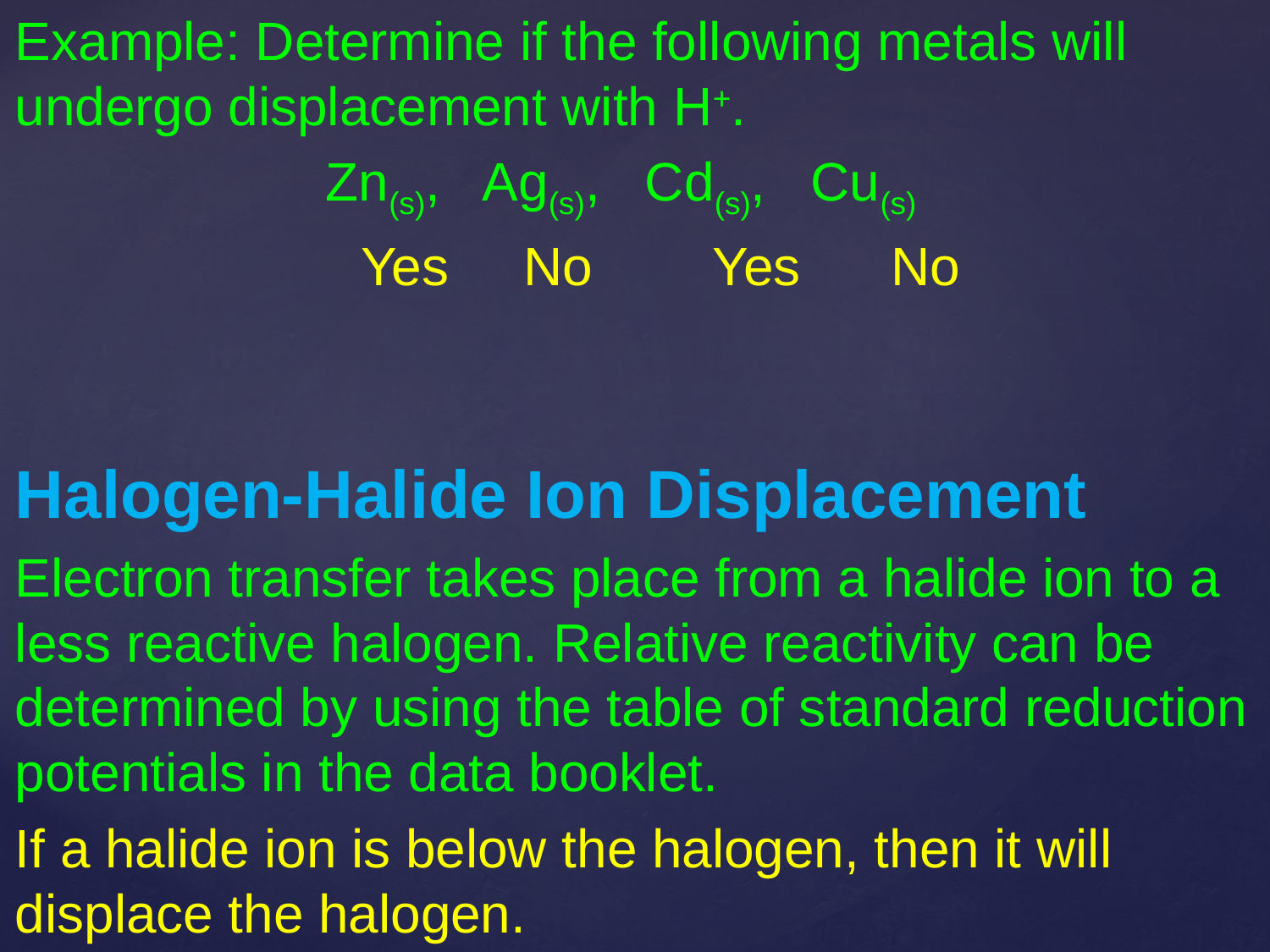

Example: Determine if the following metals will undergo displacement with H+.
Zn(s),   Ag(s),   Cd(s),   Cu(s)
                       Yes     No        Yes      No

Halogen-Halide Ion Displacement
Electron transfer takes place from a halide ion to a less reactive halogen. Relative reactivity can be determined by using the table of standard reduction potentials in the data booklet.
If a halide ion is below the halogen, then it will displace the halogen.